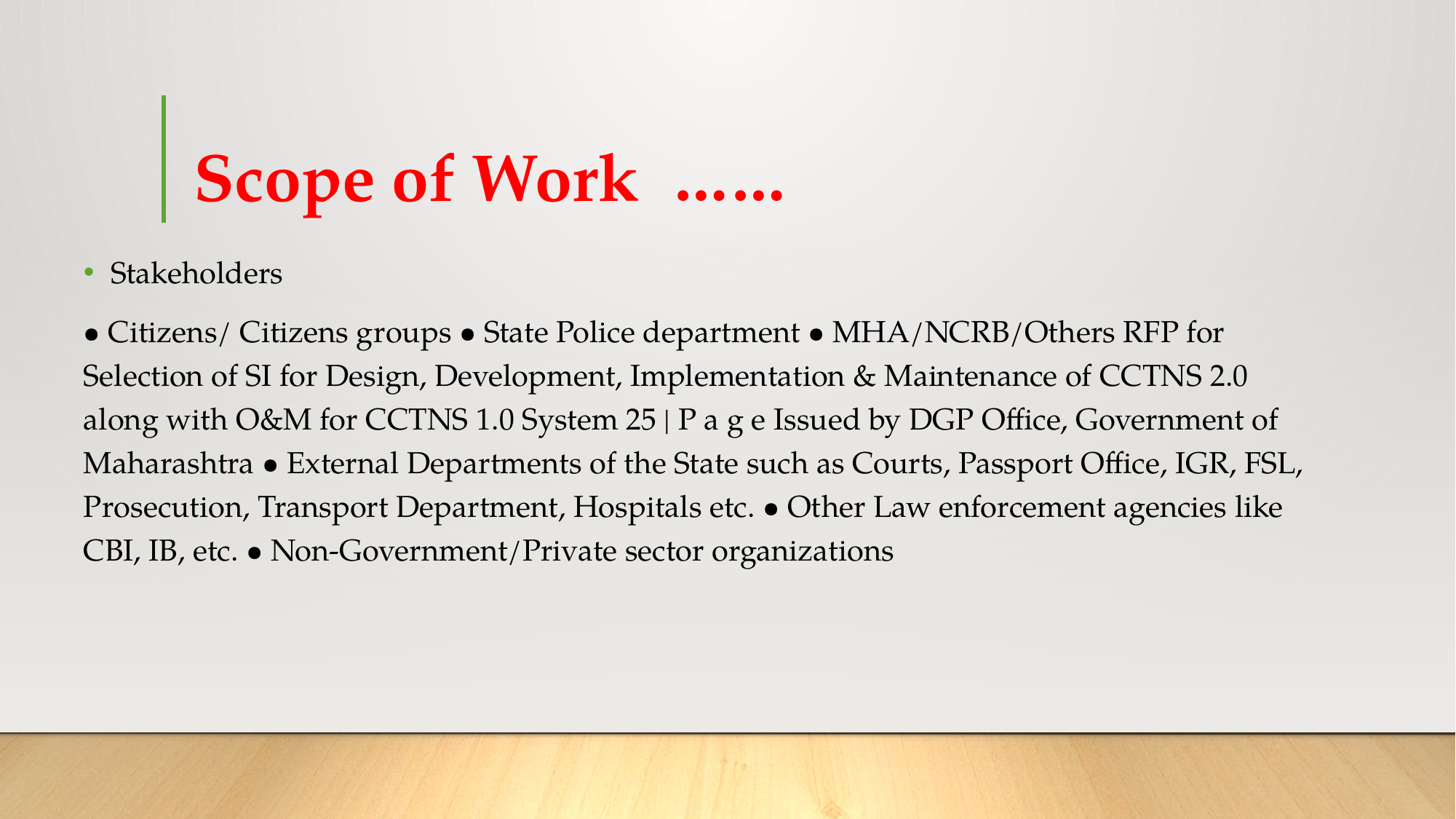

# Scope of Work  ……
Stakeholders
• Citizens/ Citizens groups • State Police department • MHA/NCRB/Others RFP for Selection of SI for Design, Development, Implementation & Maintenance of CCTNS 2.0 along with O&M for CCTNS 1.0 System 25 | P a g e Issued by DGP Office, Government of Maharashtra • External Departments of the State such as Courts, Passport Office, IGR, FSL, Prosecution, Transport Department, Hospitals etc. • Other Law enforcement agencies like CBI, IB, etc. • Non-Government/Private sector organizations